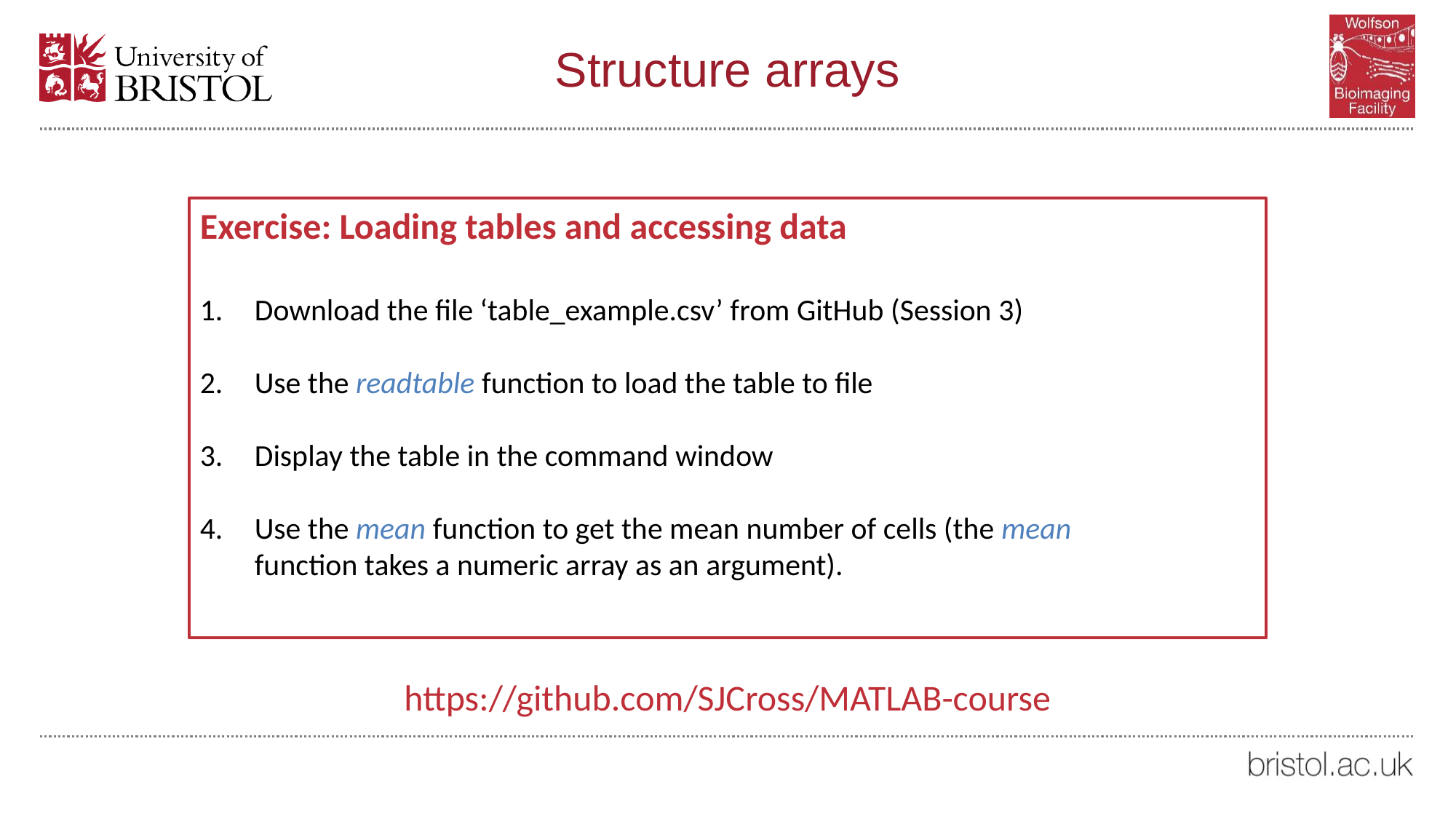

# Structure arrays
Exercise: Loading tables and accessing data

Download the file ‘table_example.csv’ from GitHub (Session 3)

Use the readtable function to load the table to file

Display the table in the command window

Use the mean function to get the mean number of cells (the mean function takes a numeric array as an argument).

https://github.com/SJCross/MATLAB-course